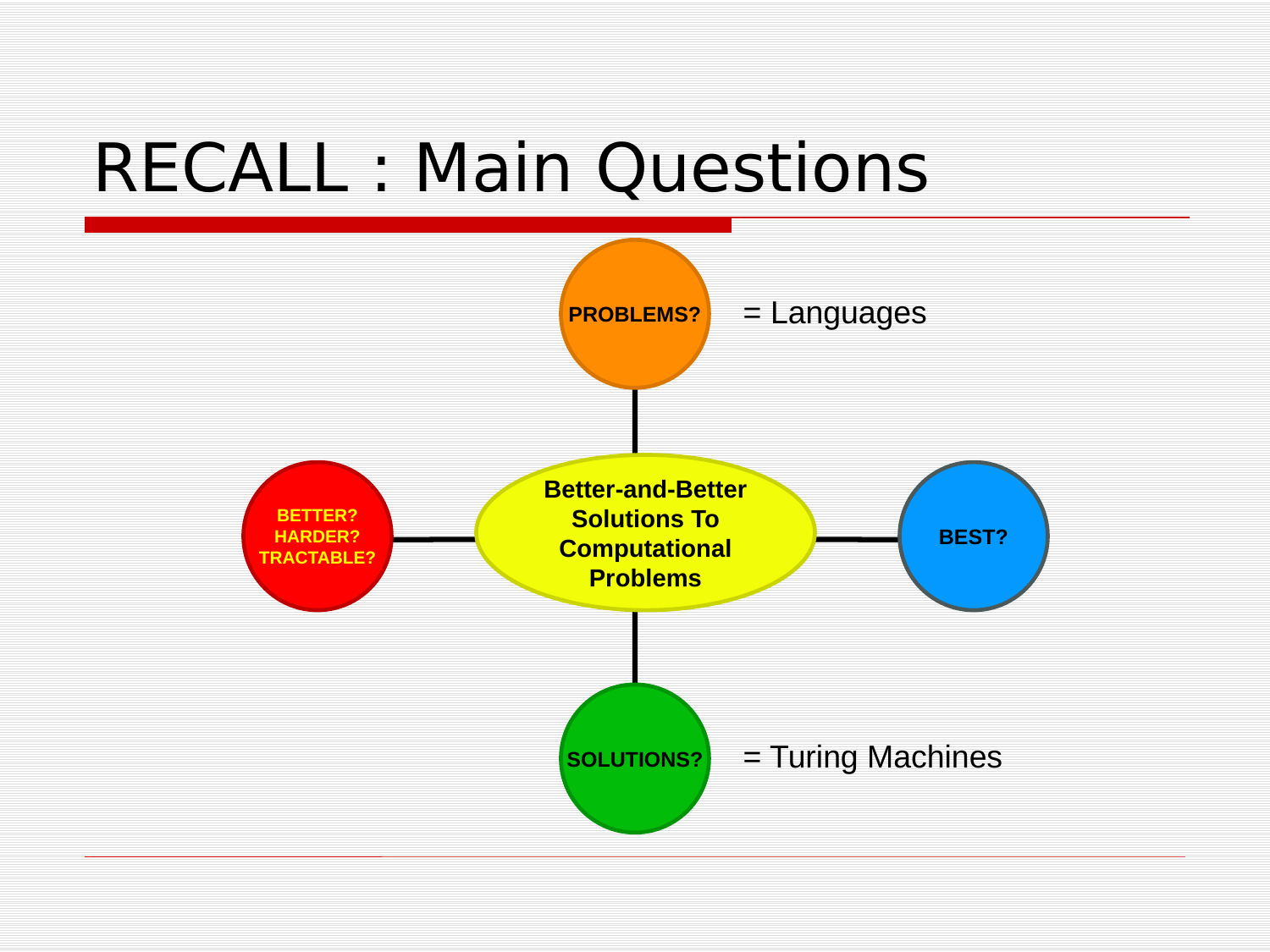

# RECALL : Main Questions
PROBLEMS?

Better-and-Better Solutions To Computational Problems
BETTER?
HARDER?
TRACTABLE?
BEST?

SOLUTIONS?
= Turing Machines
= Languages